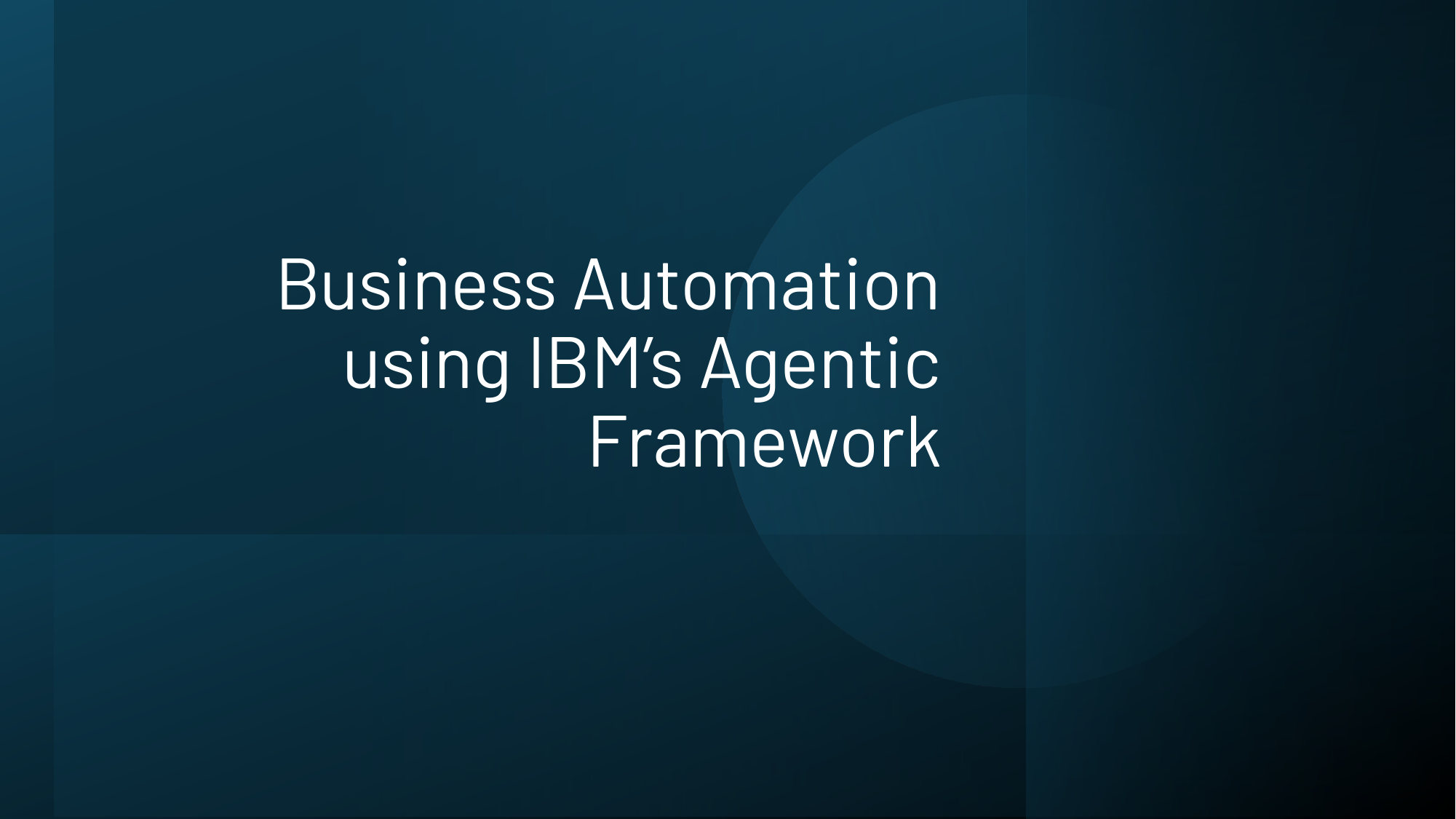

# Business Automation using IBM’s Agentic Framework